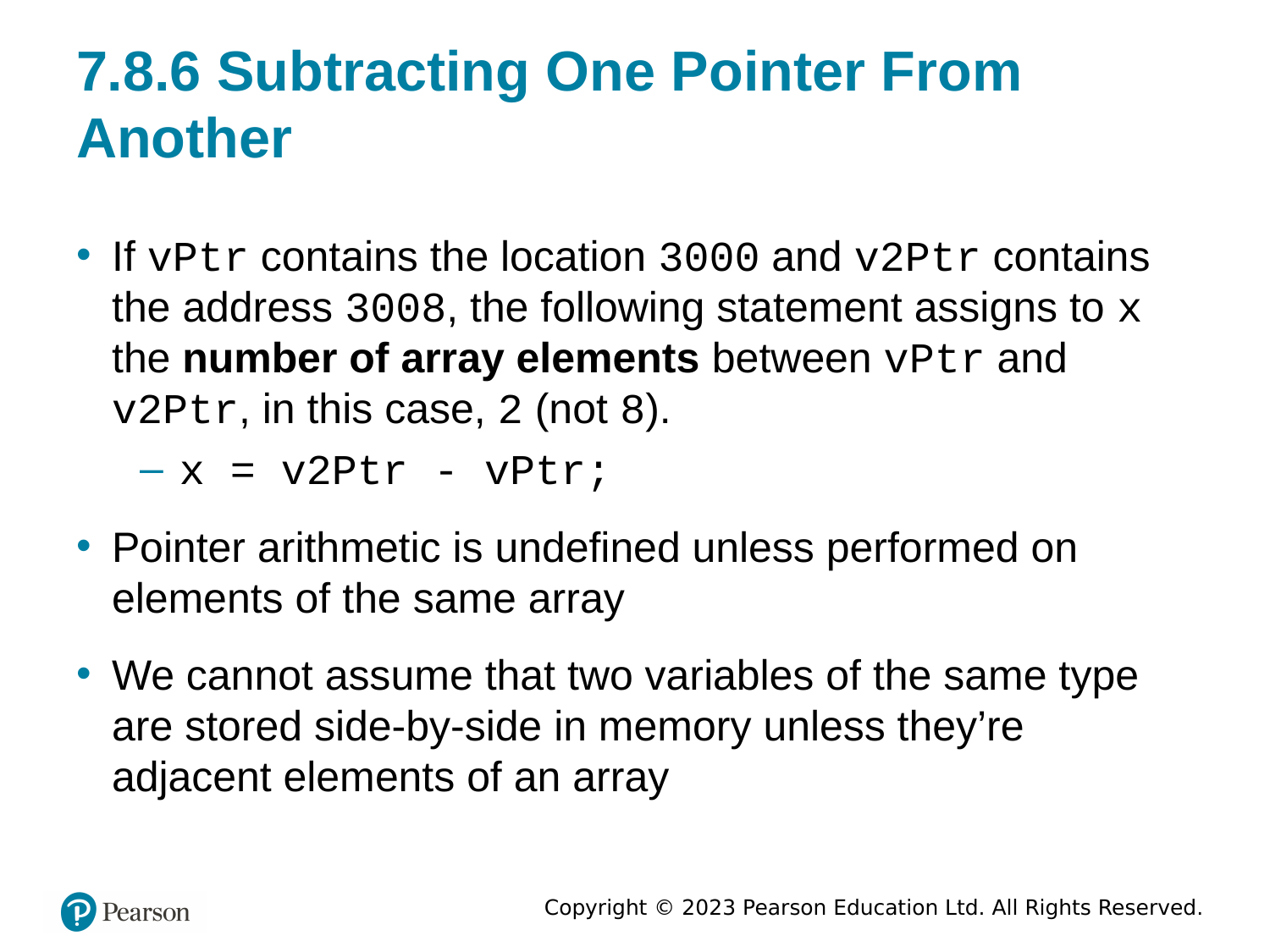

# 7.8.6 Subtracting One Pointer From Another
If vPtr contains the location 3000 and v2Ptr contains the address 3008, the following statement assigns to x the number of array elements between vPtr and v2Ptr, in this case, 2 (not 8).
x = v2Ptr - vPtr;
Pointer arithmetic is undefined unless performed on elements of the same array
We cannot assume that two variables of the same type are stored side-by-side in memory unless they’re adjacent elements of an array